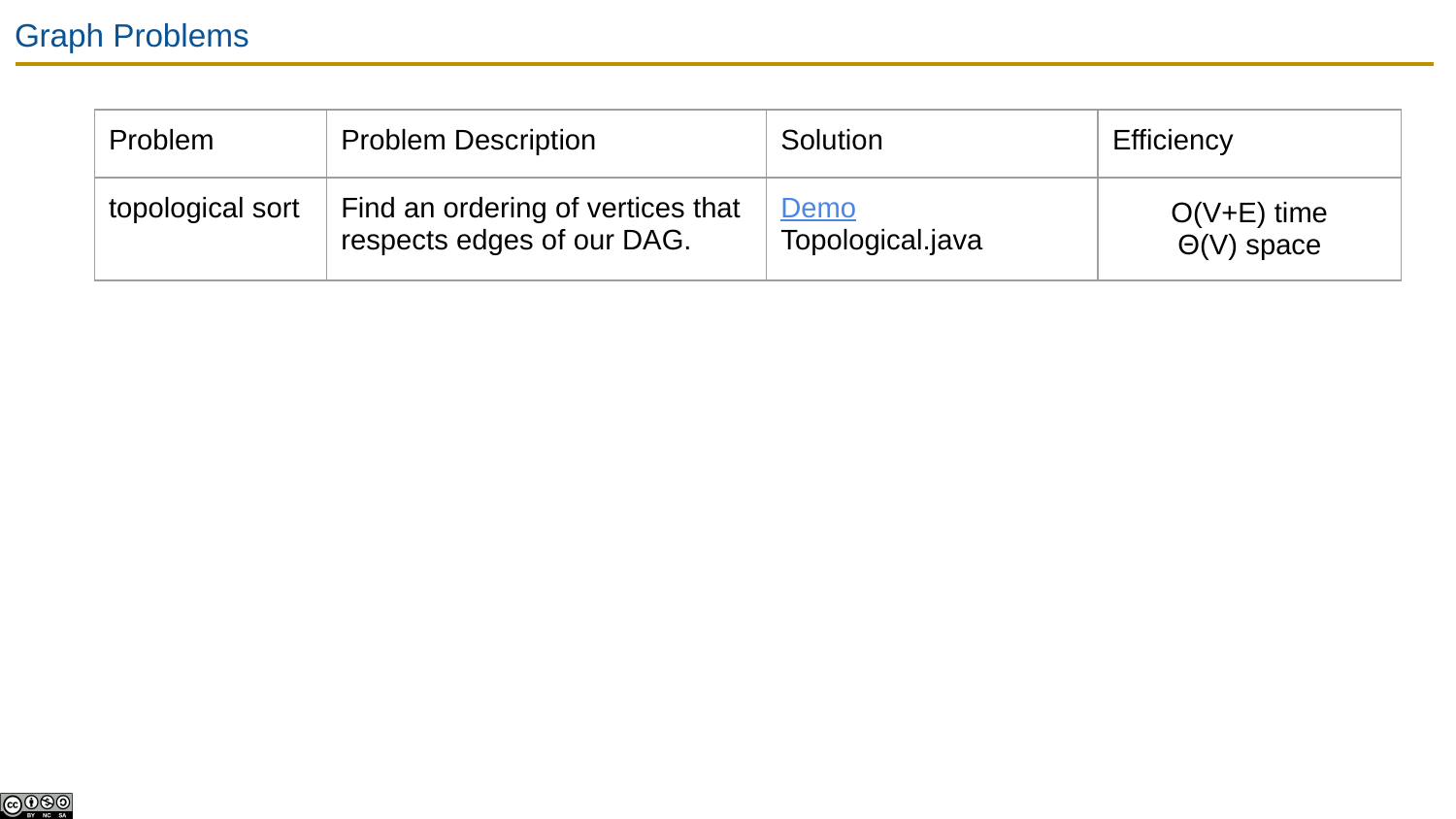

# Graph Problems
| Problem | Problem Description | Solution | Efficiency |
| --- | --- | --- | --- |
| topological sort | Find an ordering of vertices that respects edges of our DAG. | Demo Topological.java | O(V+E) time Θ(V) space |